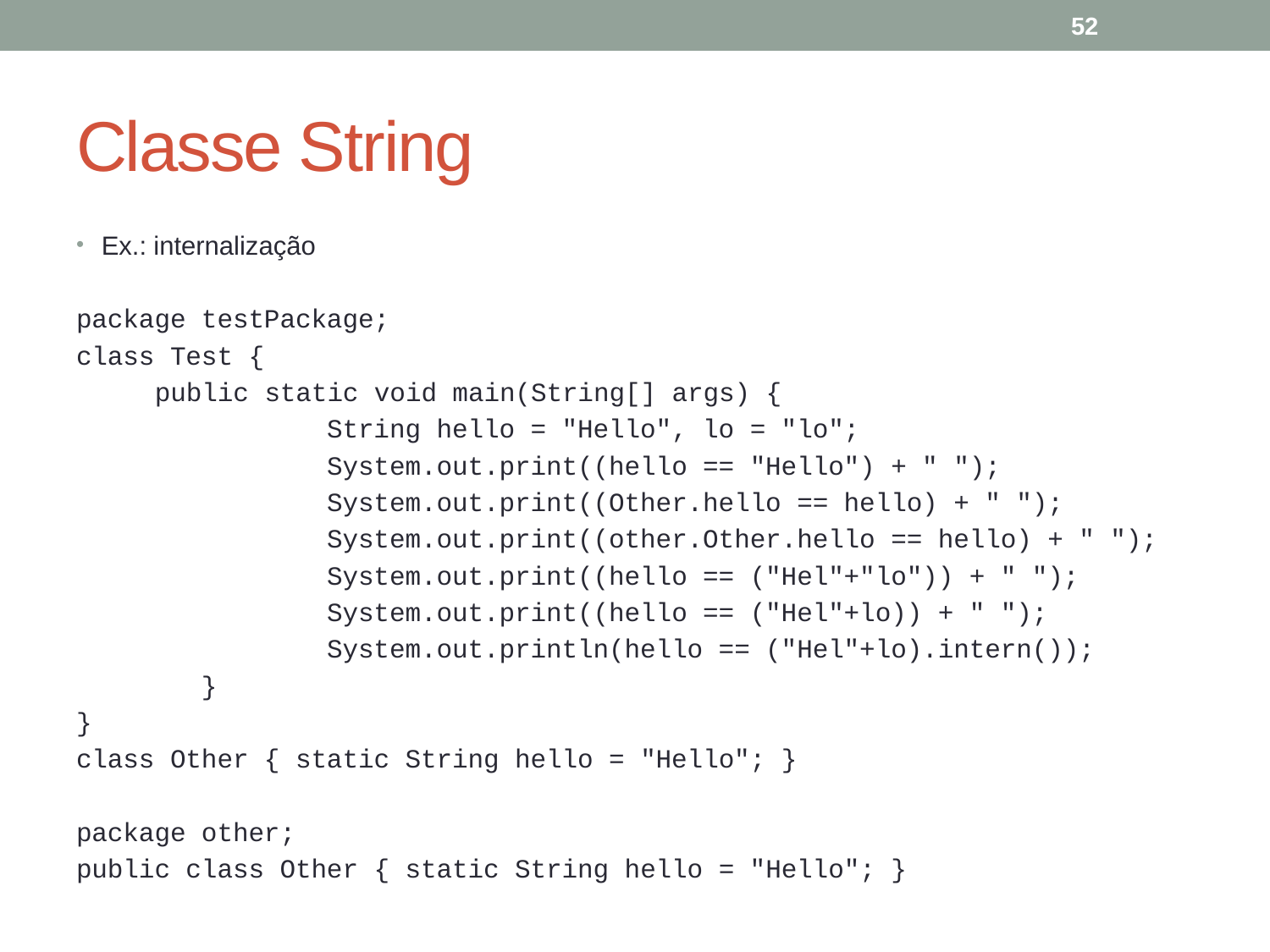

52
# Classe String
Ex.: internalização

package testPackage;
class Test {
	public static void main(String[] args) {
                String hello = "Hello", lo = "lo";
                System.out.print((hello == "Hello") + " ");
                System.out.print((Other.hello == hello) + " ");
                System.out.print((other.Other.hello == hello) + " ");
                System.out.print((hello == ("Hel"+"lo")) + " ");
                System.out.print((hello == ("Hel"+lo)) + " ");
                System.out.println(hello == ("Hel"+lo).intern());
        }
}
class Other { static String hello = "Hello"; }

package other;
public class Other { static String hello = "Hello"; }